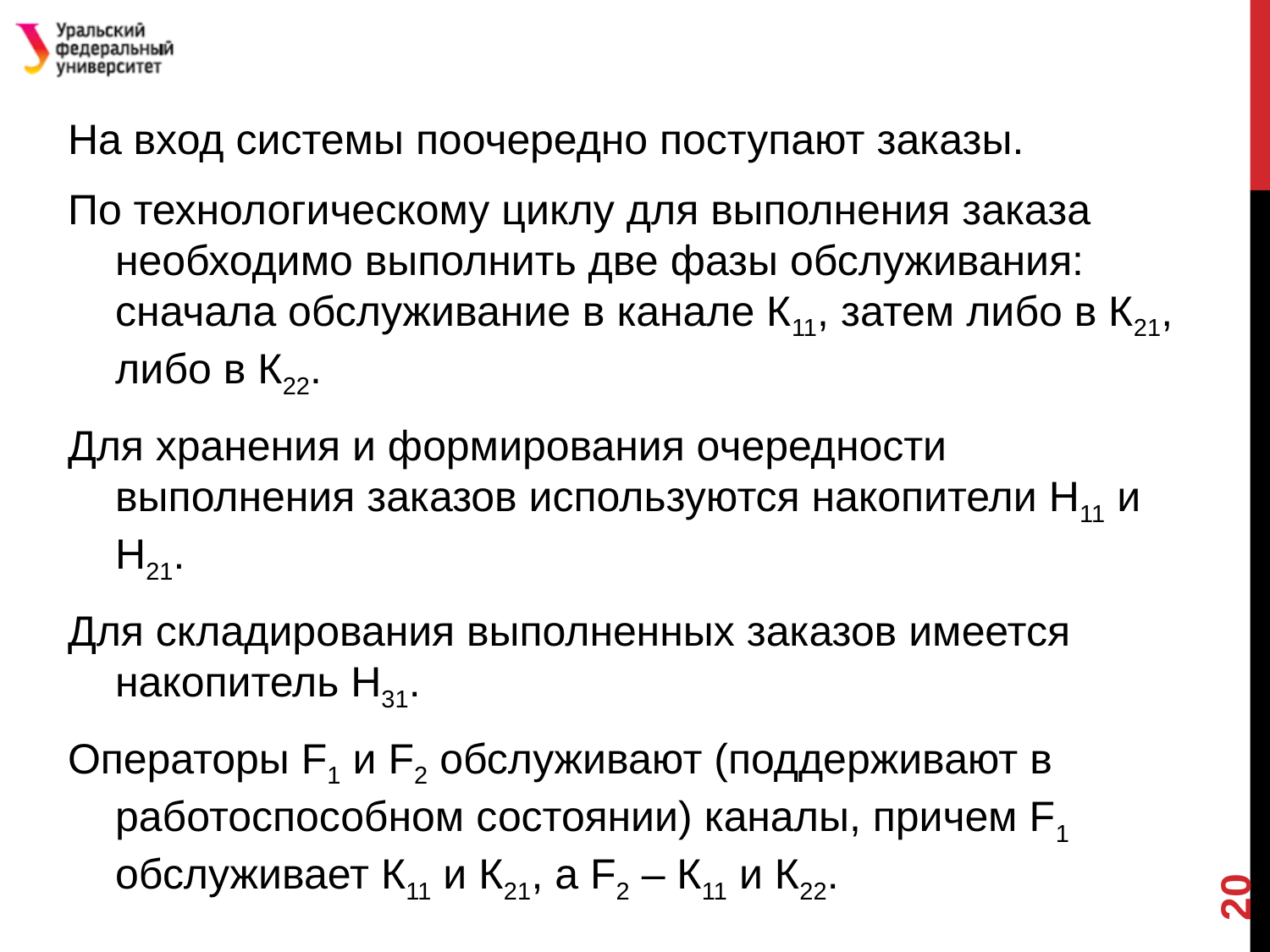

#
На вход системы поочередно поступают заказы.
По технологическому циклу для выполнения заказа необходимо выполнить две фазы обслуживания: сначала обслуживание в канале К11, затем либо в К21, либо в К22.
Для хранения и формирования очередности выполнения заказов используются накопители Н11 и Н21.
Для складирования выполненных заказов имеется накопитель Н31.
Операторы F1 и F2 обслуживают (поддерживают в работоспособном состоянии) каналы, причем F1 обслуживает К11 и К21, a F2 – К11 и К22.
20